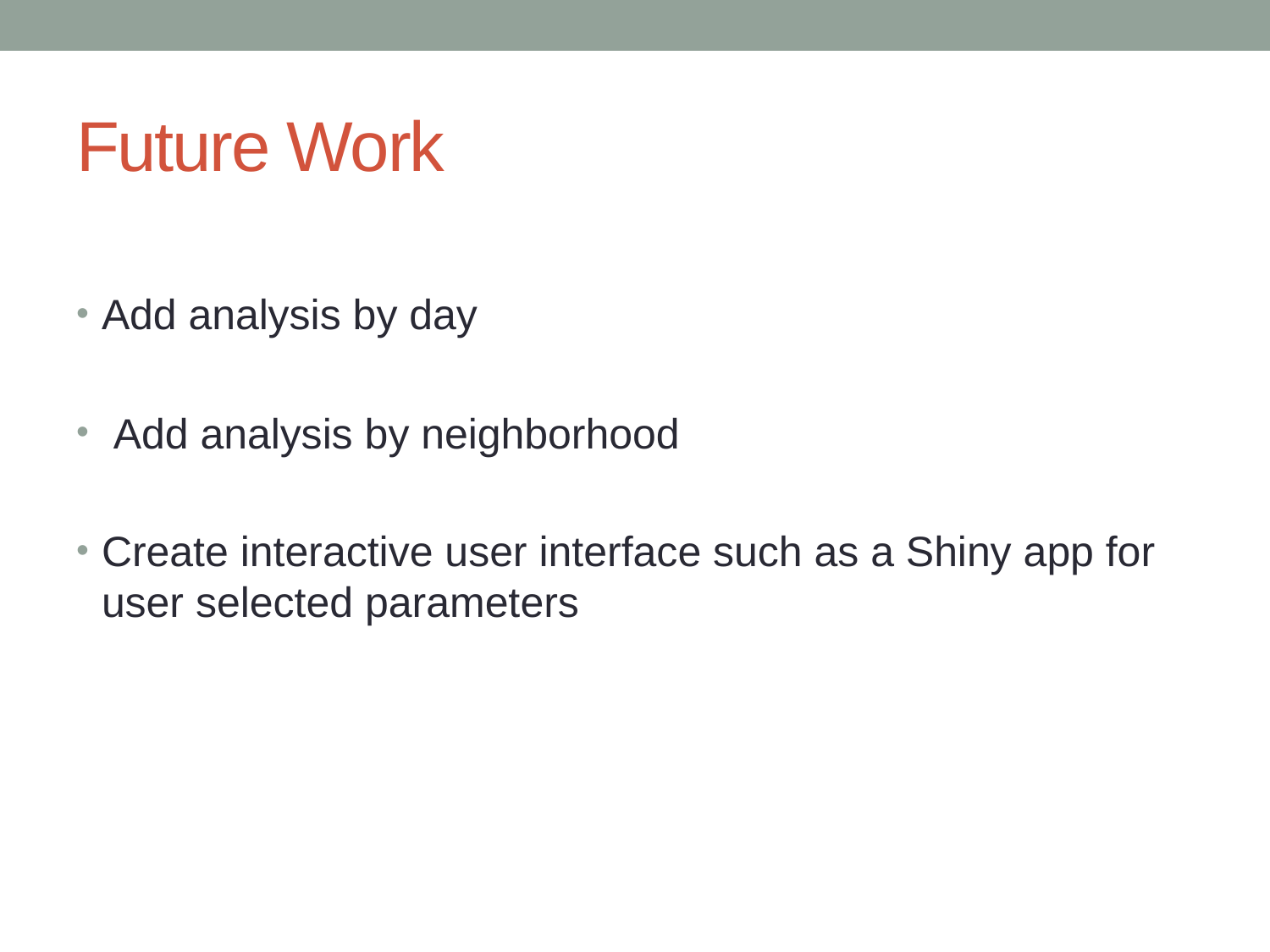

# Future Work

Add analysis by day

 Add analysis by neighborhood

Create interactive user interface such as a Shiny app for user selected parameters